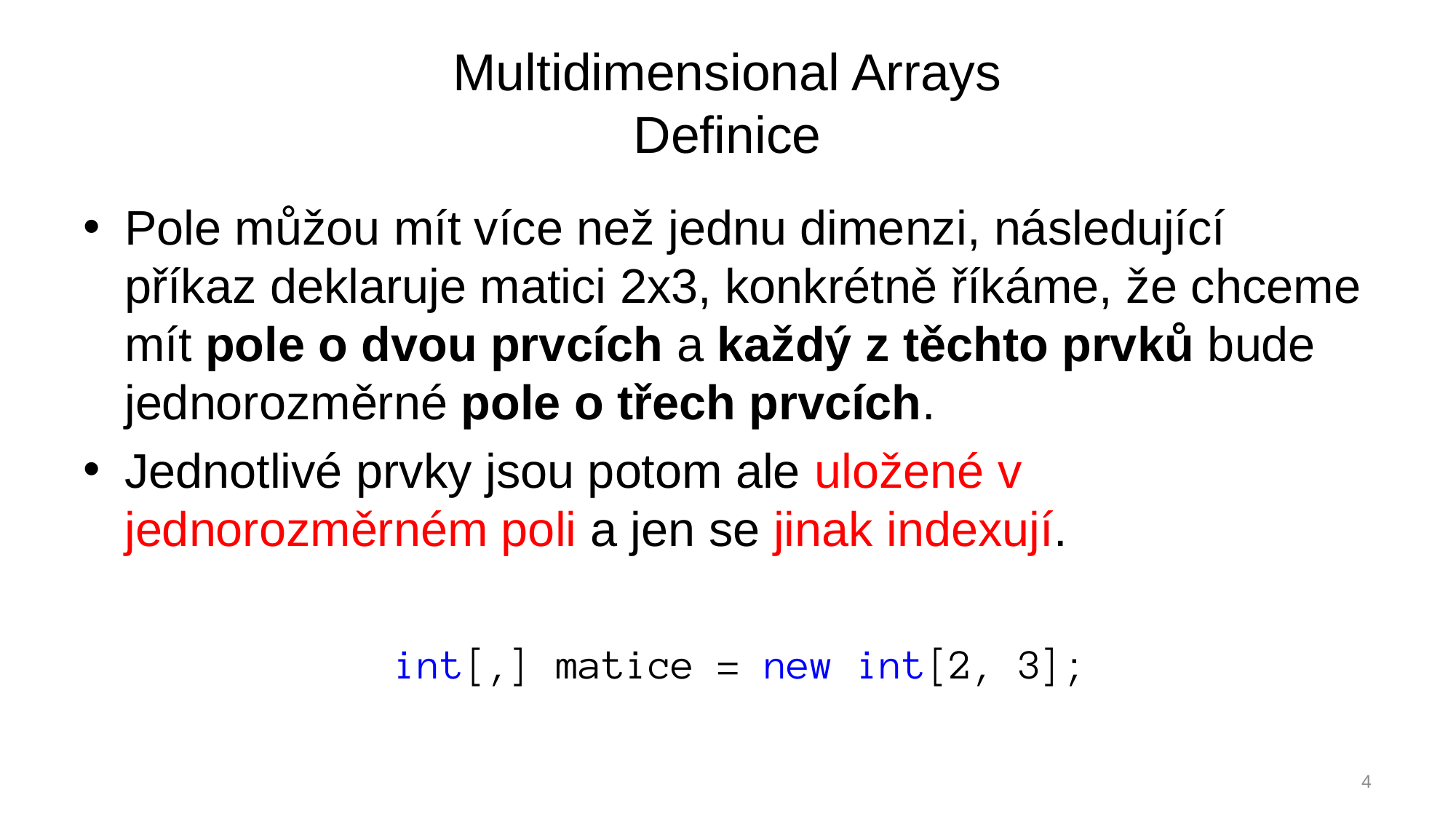

# Multidimensional Arrays Definice
Pole můžou mít více než jednu dimenzi, následující příkaz deklaruje matici 2x3, konkrétně říkáme, že chceme mít pole o dvou prvcích a každý z těchto prvků bude jednorozměrné pole o třech prvcích.
Jednotlivé prvky jsou potom ale uložené v jednorozměrném poli a jen se jinak indexují.
int[,] matice = new int[2, 3];
4